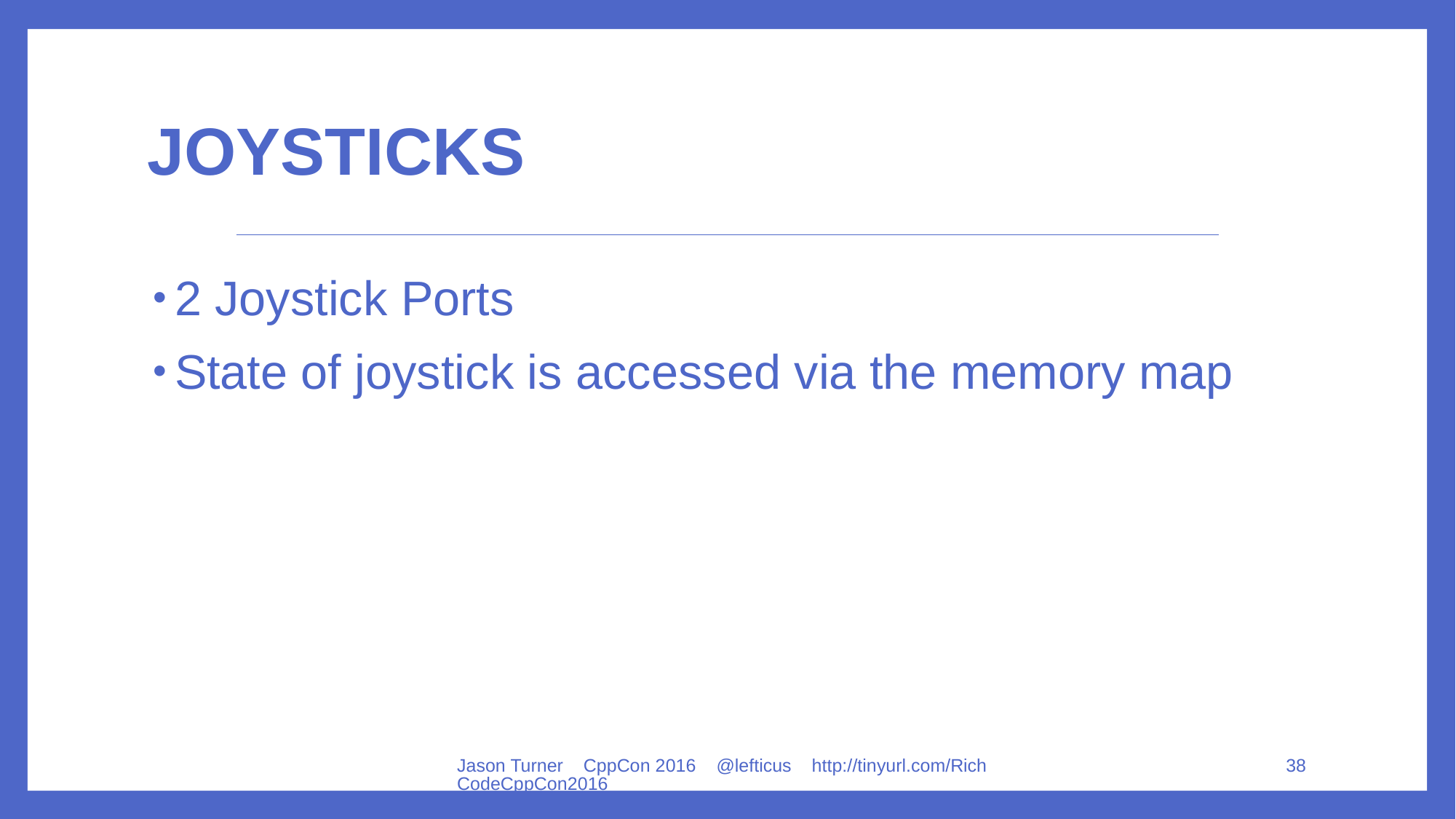

# joysticks
2 Joystick Ports
State of joystick is accessed via the memory map
Jason Turner    CppCon 2016    @lefticus    http://tinyurl.com/RichCodeCppCon2016
38